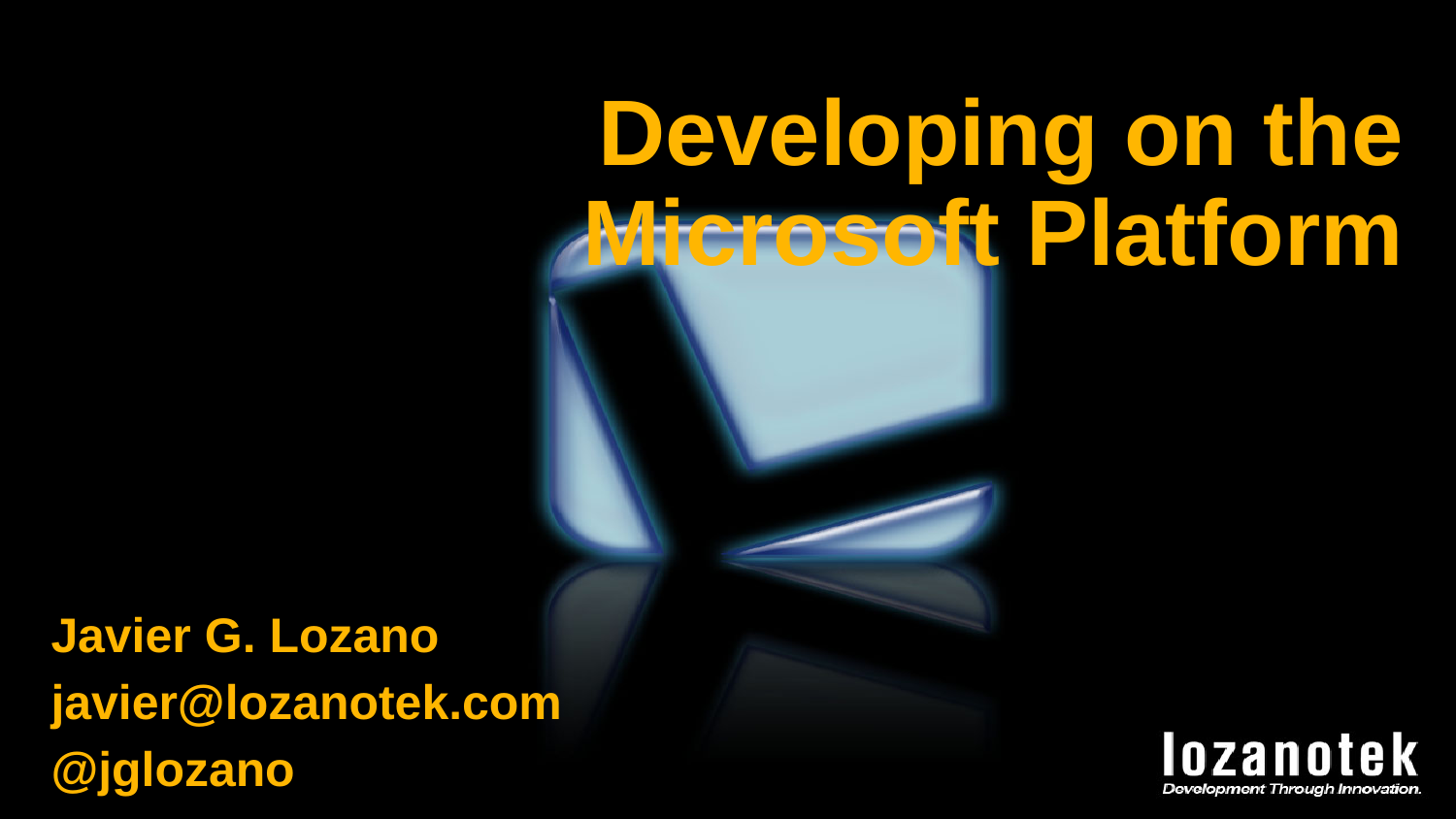

# Developing on the Microsoft Platform
Javier G. Lozano
javier@lozanotek.com
@jglozano